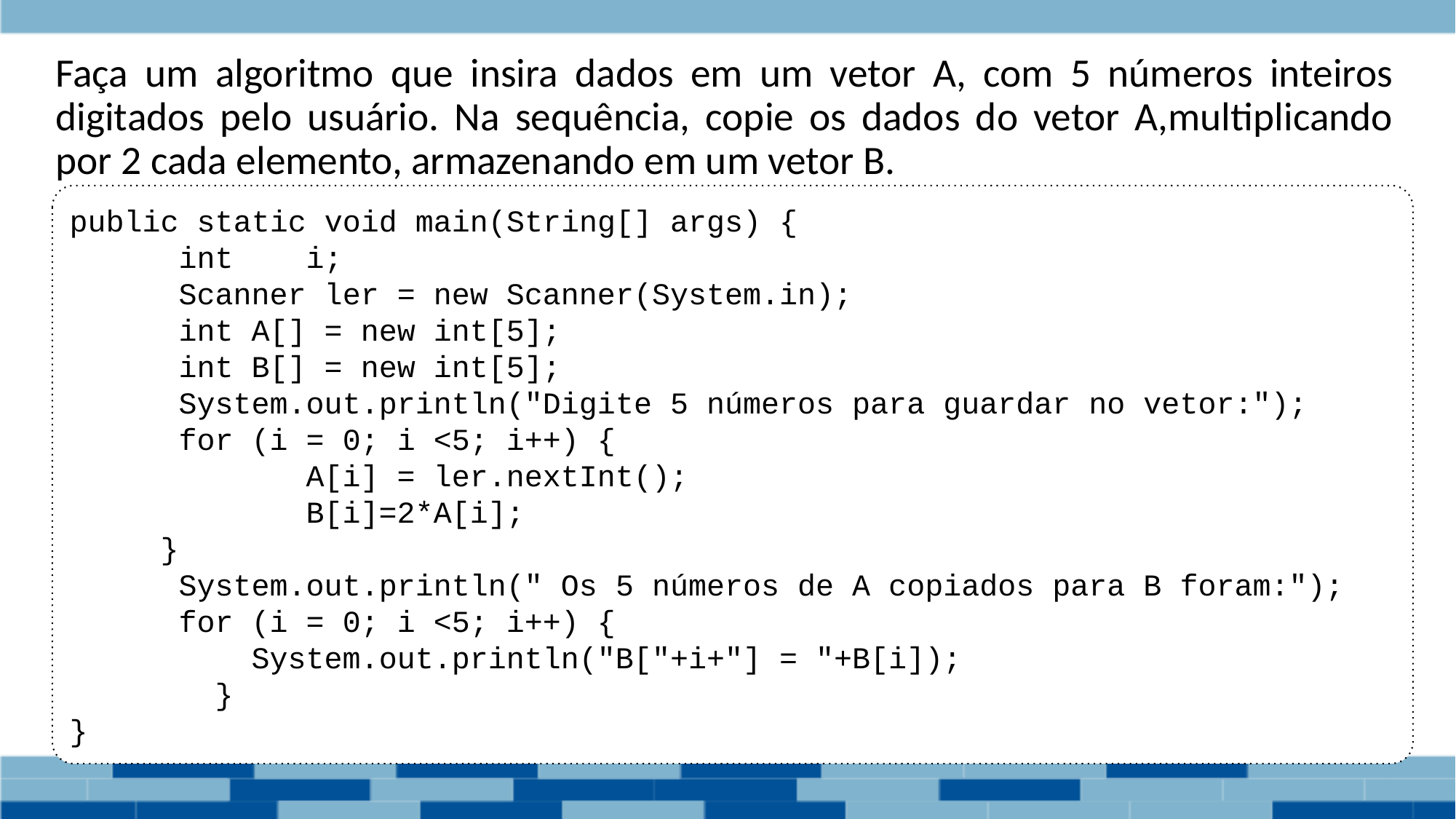

# Faça um algoritmo que insira dados em um vetor A, com 5 números inteiros digitados pelo usuário. Na sequência, copie os dados do vetor A,multiplicando por 2 cada elemento, armazenando em um vetor B.
public static void main(String[] args) {
	int	 i;
	Scanner ler = new Scanner(System.in);
	int A[] = new int[5];
	int B[] = new int[5];
	System.out.println("Digite 5 números para guardar no vetor:");
	for (i = 0; i <5; i++) {
		 A[i] = ler.nextInt();
		 B[i]=2*A[i];
     }
	System.out.println(" Os 5 números de A copiados para B foram:");
	for (i = 0; i <5; i++) {
	    System.out.println("B["+i+"] = "+B[i]);
	  }
}